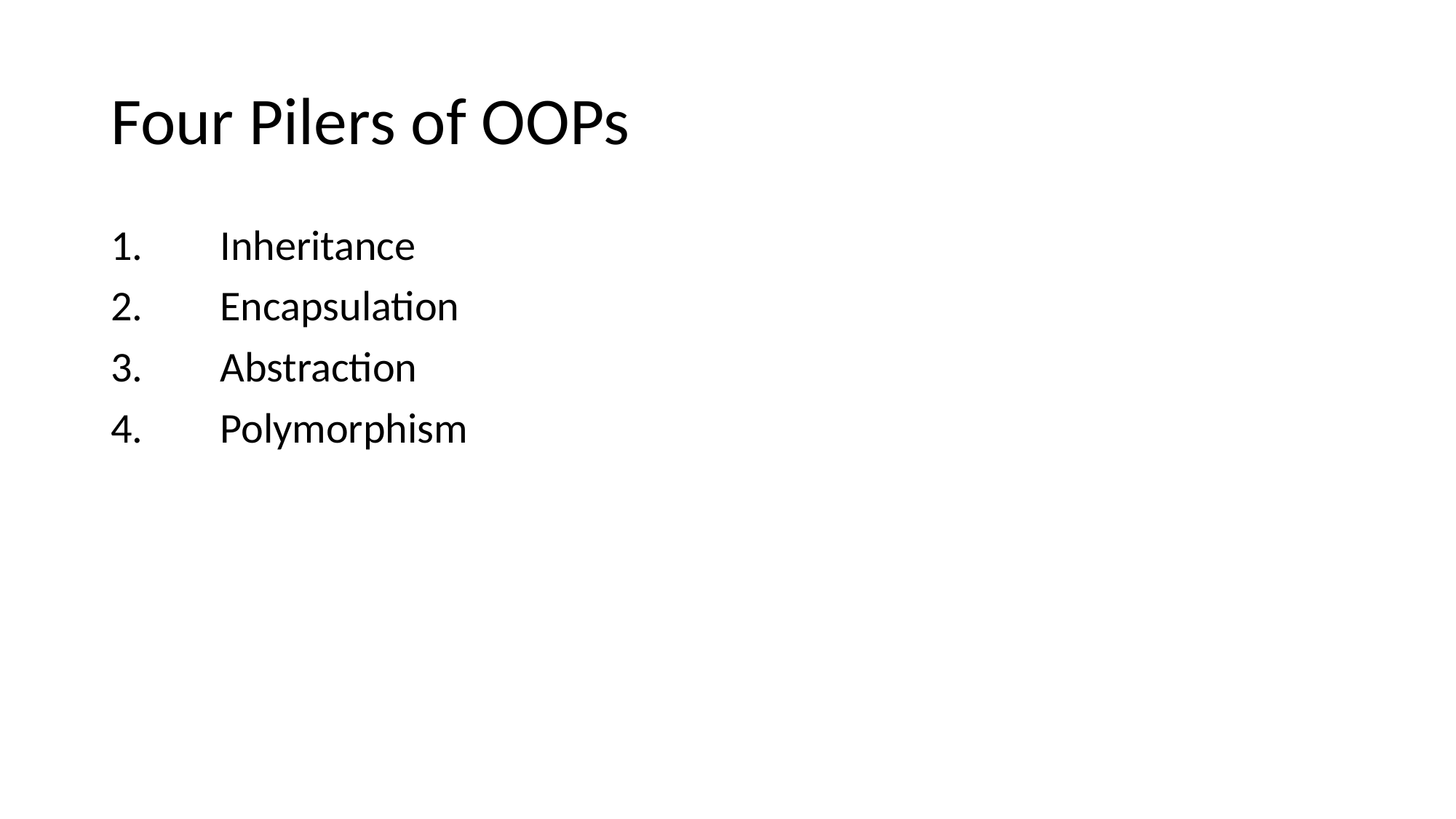

# Four Pilers of OOPs
1.	Inheritance
2.	Encapsulation
3.	Abstraction
4.	Polymorphism